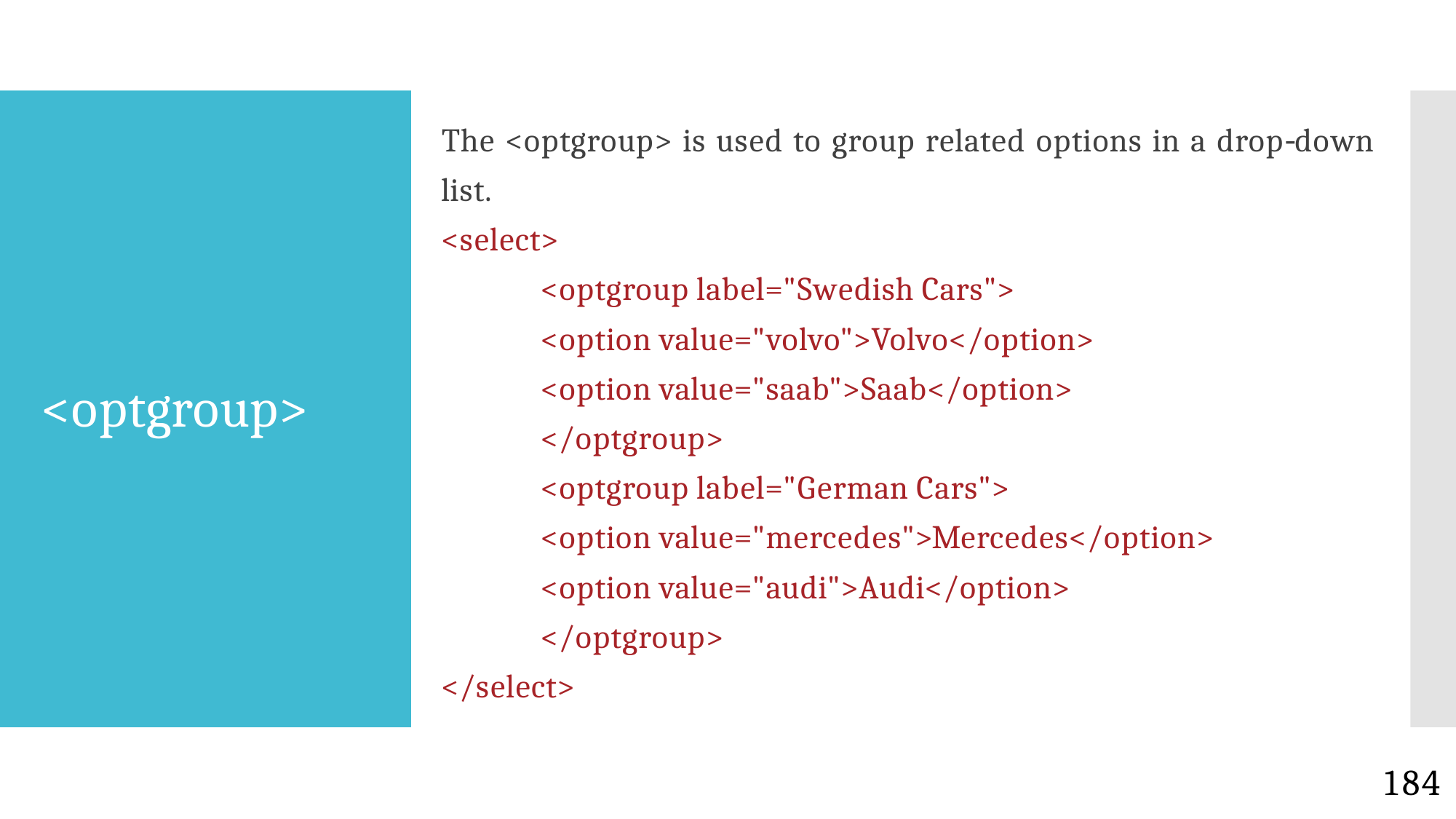

The <optgroup> is used to group related options in a drop‐down list.
<select>
	<optgroup label="Swedish Cars">
		<option value="volvo">Volvo</option>
		<option value="saab">Saab</option>
	</optgroup>
	<optgroup label="German Cars">
		<option value="mercedes">Mercedes</option>
		<option value="audi">Audi</option>
	</optgroup>
</select>

# <optgroup>
184